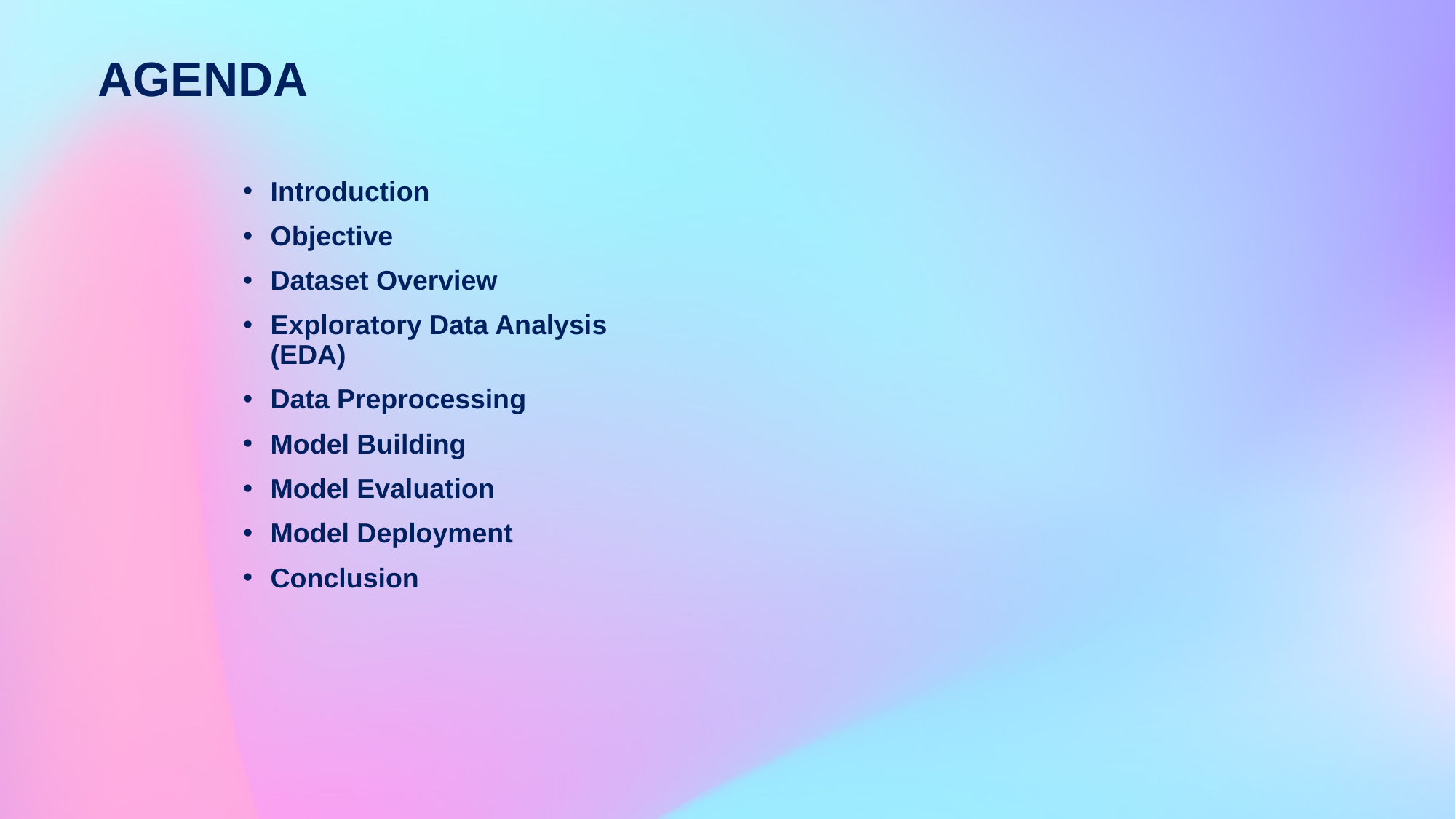

# agenda
Introduction
Objective
Dataset Overview
Exploratory Data Analysis (EDA)
Data Preprocessing
Model Building
Model Evaluation
Model Deployment
Conclusion